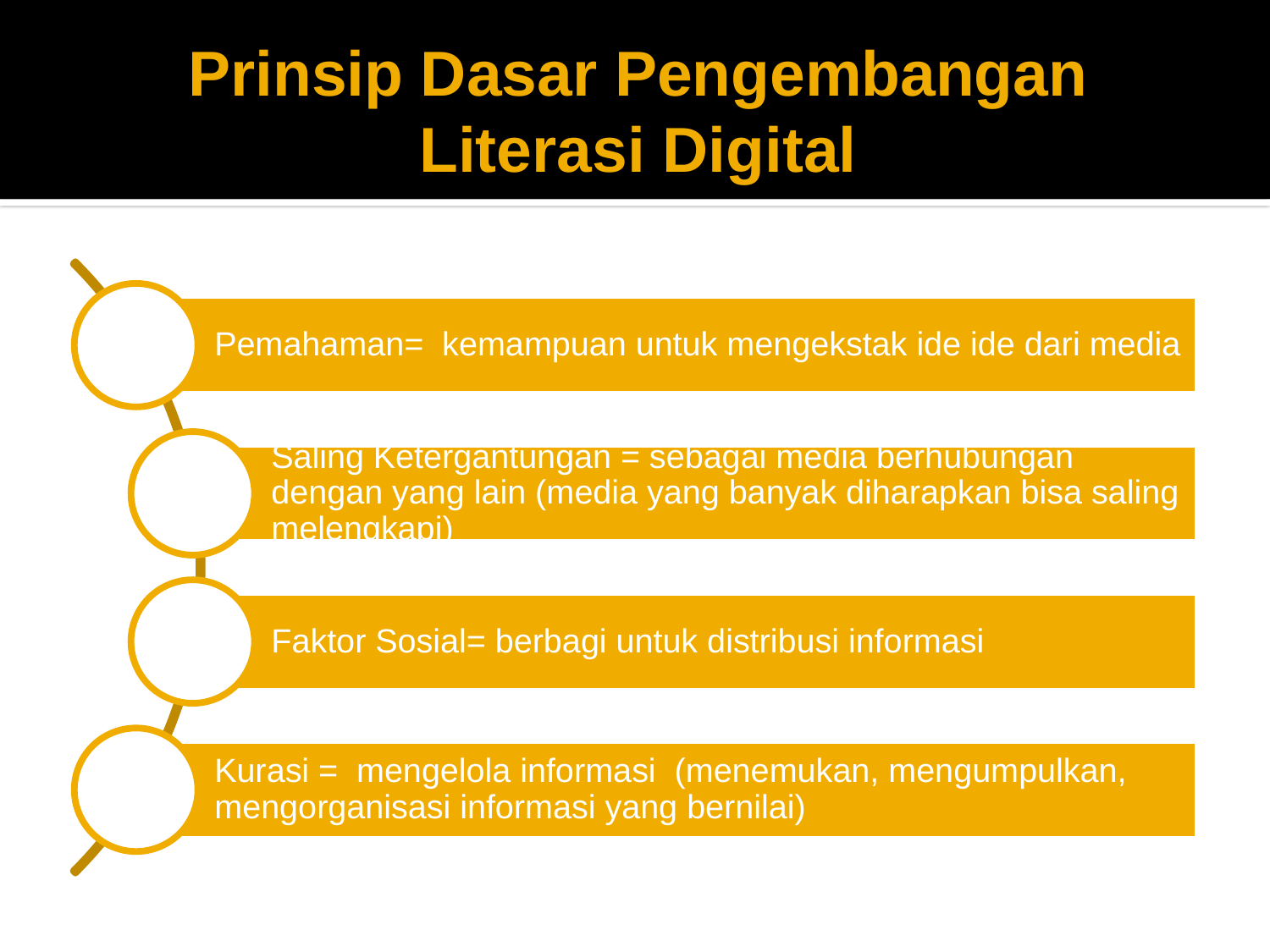

# Prinsip Dasar Pengembangan Literasi Digital
Pemahaman=  kemampuan untuk mengekstak ide ide dari media
Saling Ketergantungan = sebagai media berhubungan  dengan yang lain (media yang banyak diharapkan bisa saling melengkapi)
Faktor Sosial= berbagi untuk distribusi informasi
Kurasi =  mengelola informasi  (menemukan, mengumpulkan, mengorganisasi informasi yang bernilai)